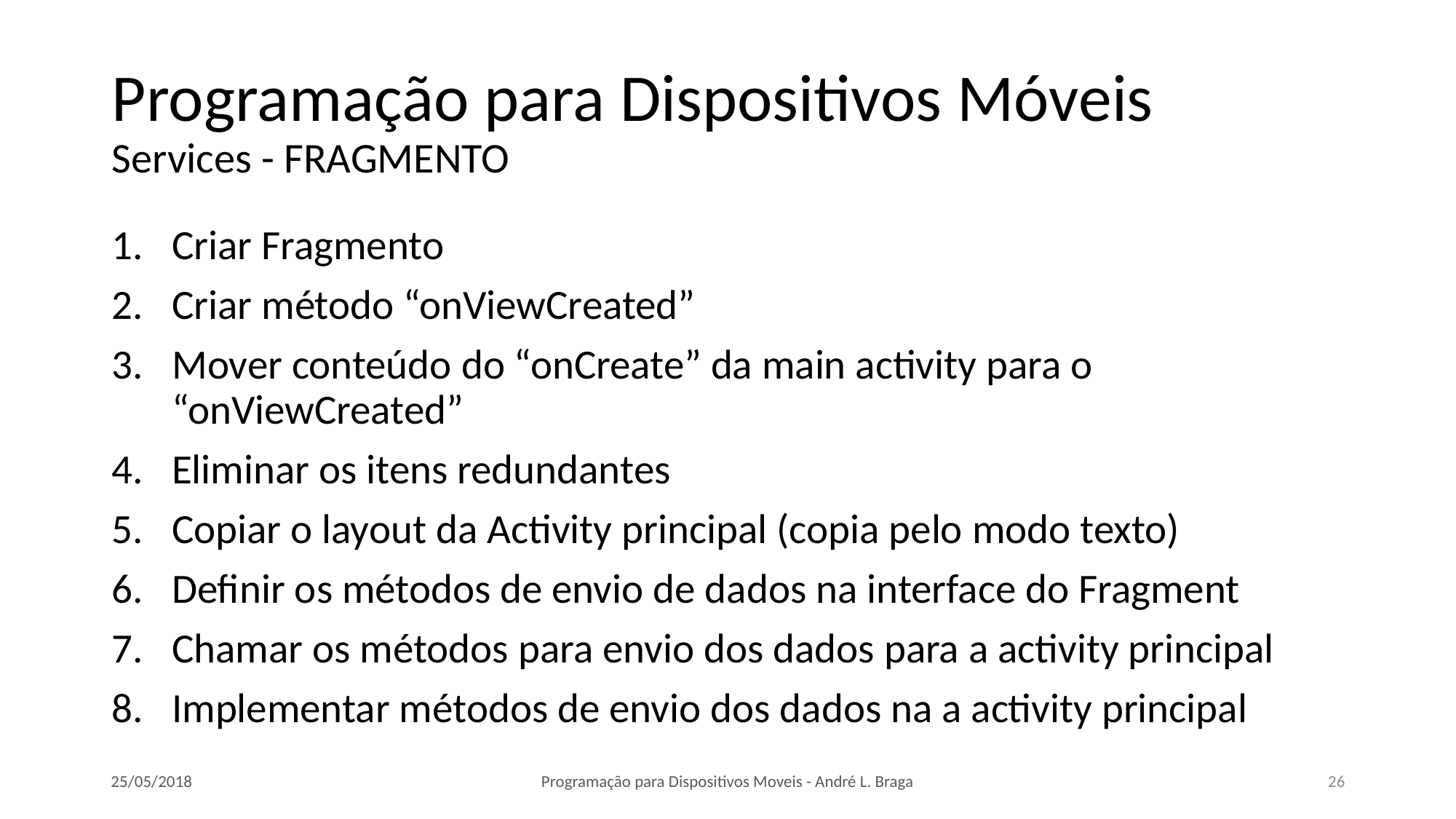

# Programação para Dispositivos Móveis Services - FRAGMENTO
Criar Fragmento
Criar método “onViewCreated”
Mover conteúdo do “onCreate” da main activity para o “onViewCreated”
Eliminar os itens redundantes
Copiar o layout da Activity principal (copia pelo modo texto)
Definir os métodos de envio de dados na interface do Fragment
Chamar os métodos para envio dos dados para a activity principal
Implementar métodos de envio dos dados na a activity principal
25/05/2018
Programação para Dispositivos Moveis - André L. Braga
26